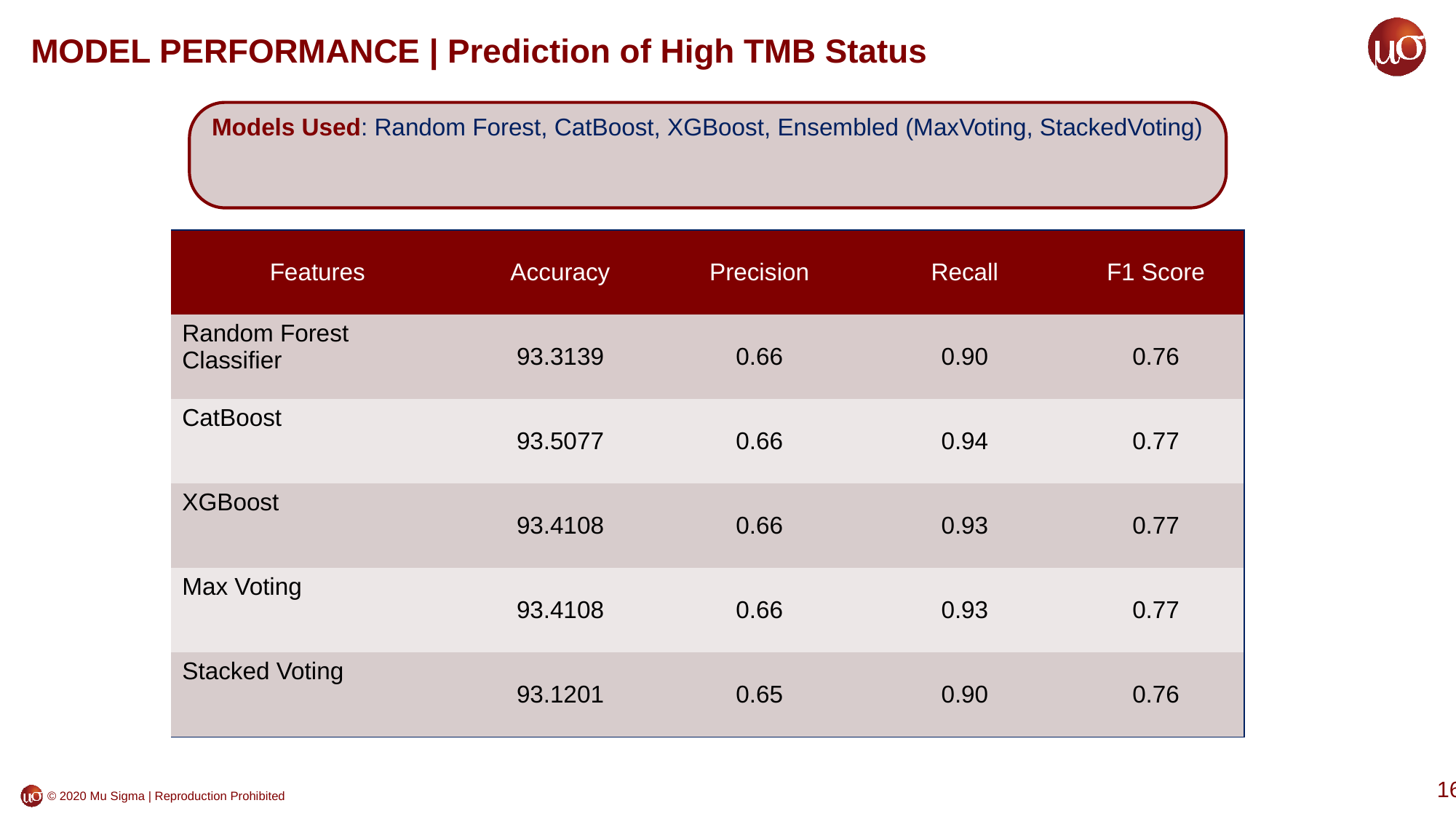

MODEL PERFORMANCE | Prediction of High TMB Status

Models Used: Random Forest, CatBoost, XGBoost, Ensembled (MaxVoting, StackedVoting)

| Features | Accuracy | Precision | Recall | F1 Score |
| --- | --- | --- | --- | --- |
| Random Forest Classifier | 93.3139 | 0.66 | 0.90 | 0.76 |
| CatBoost | 93.5077 | 0.66 | 0.94 | 0.77 |
| XGBoost | 93.4108 | 0.66 | 0.93 | 0.77 |
| Max Voting | 93.4108 | 0.66 | 0.93 | 0.77 |
| Stacked Voting | 93.1201 | 0.65 | 0.90 | 0.76 |